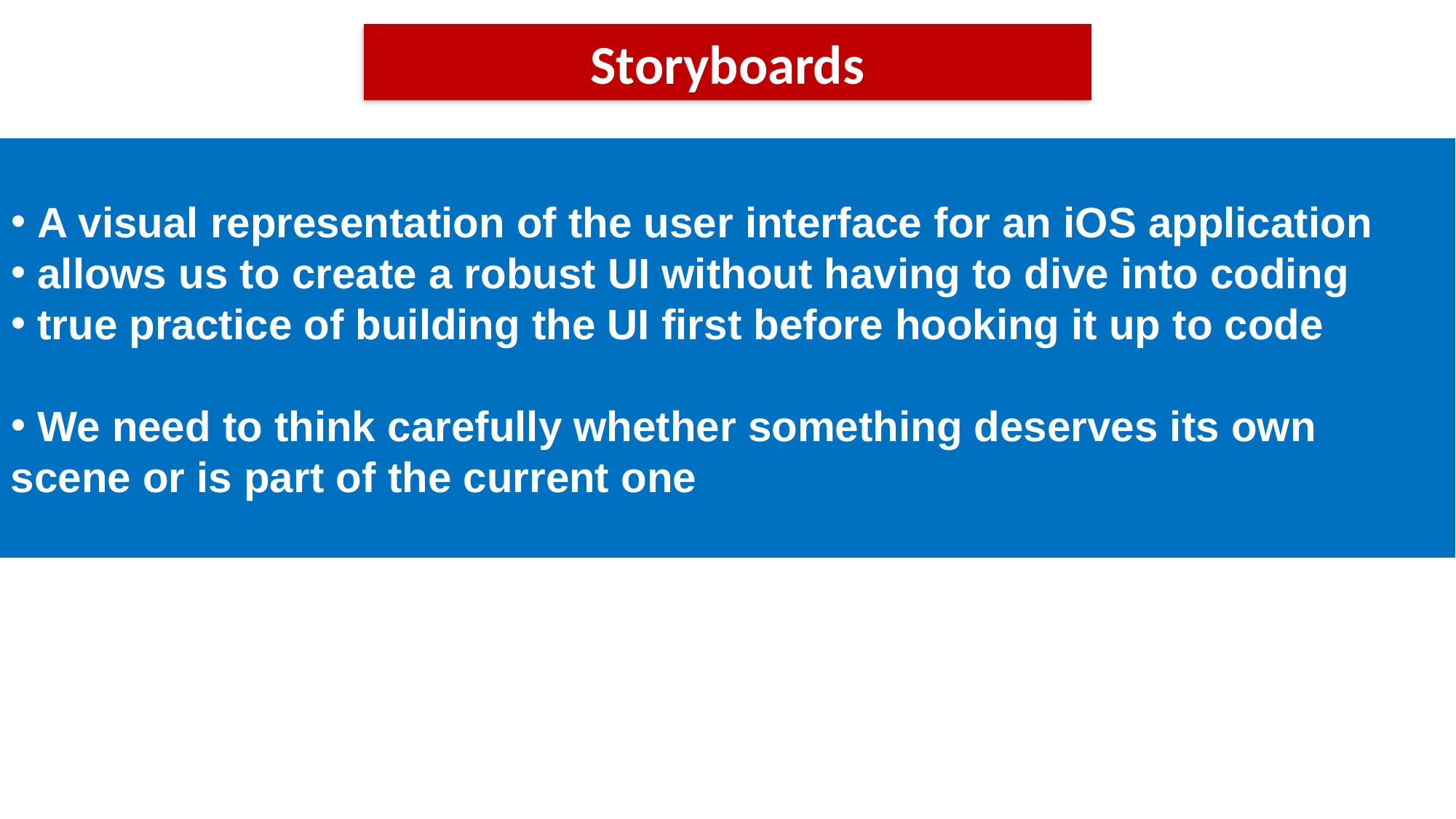

Storyboards

 A visual representation of the user interface for an iOS application
 allows us to create a robust UI without having to dive into coding
 true practice of building the UI first before hooking it up to code

 We need to think carefully whether something deserves its own scene or is part of the current one